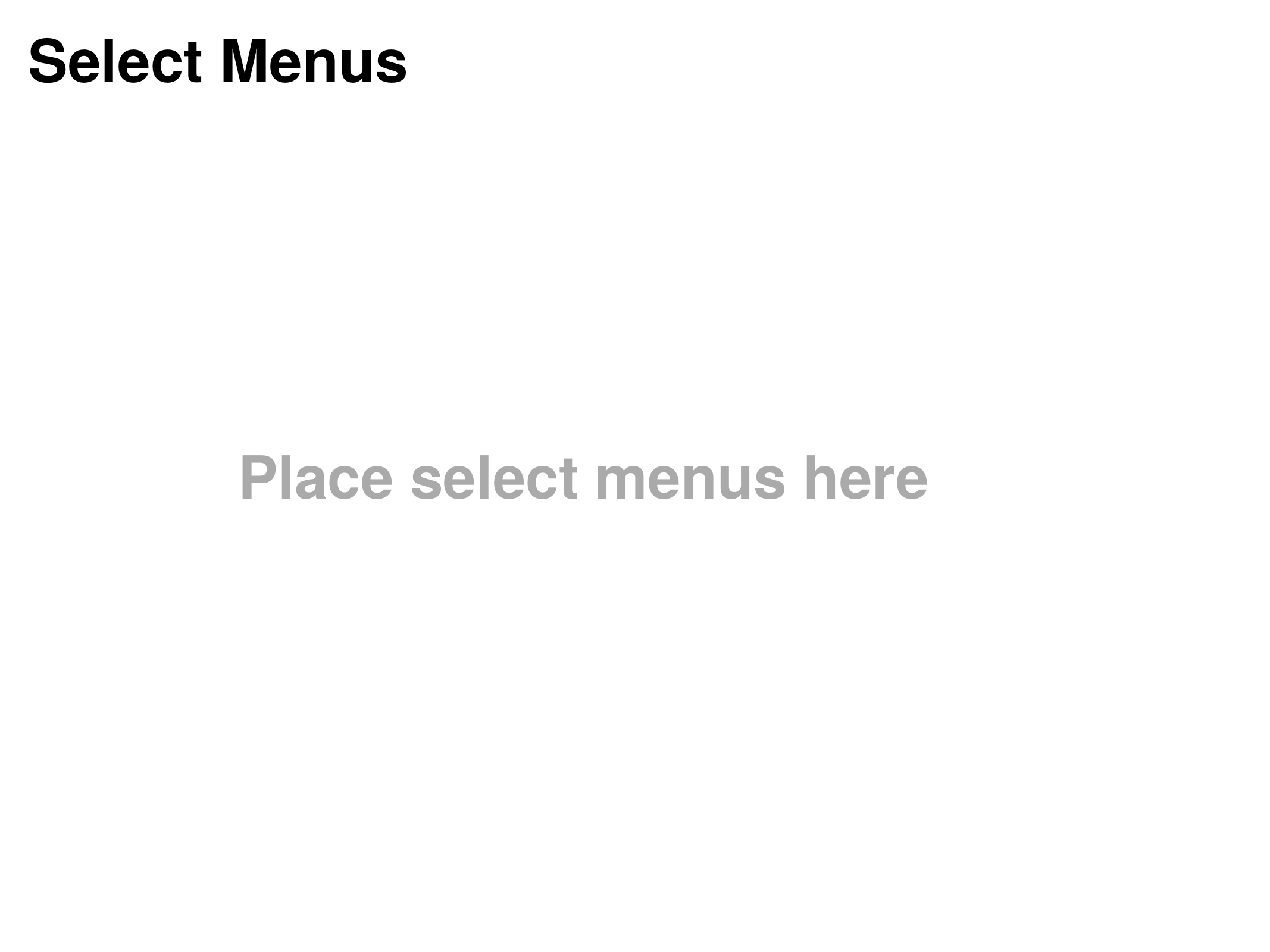

# Select Menus
Place select menus here